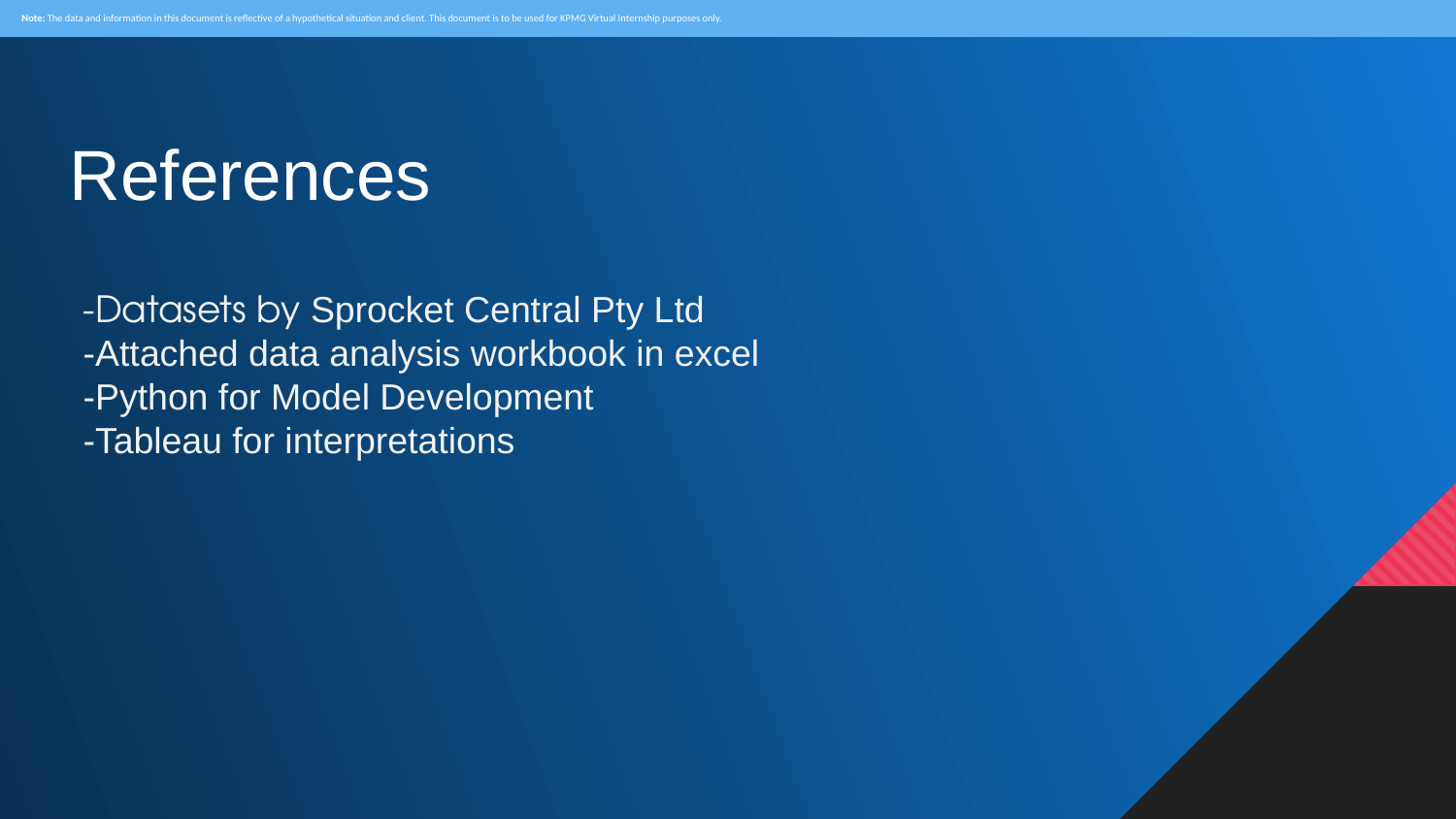

Note: The data and information in this document is reflective of a hypothetical situation and client. This document is to be used for KPMG Virtual Internship purposes only.
References
-Datasets by Sprocket Central Pty Ltd
-Attached data analysis workbook in excel
-Python for Model Development
-Tableau for interpretations